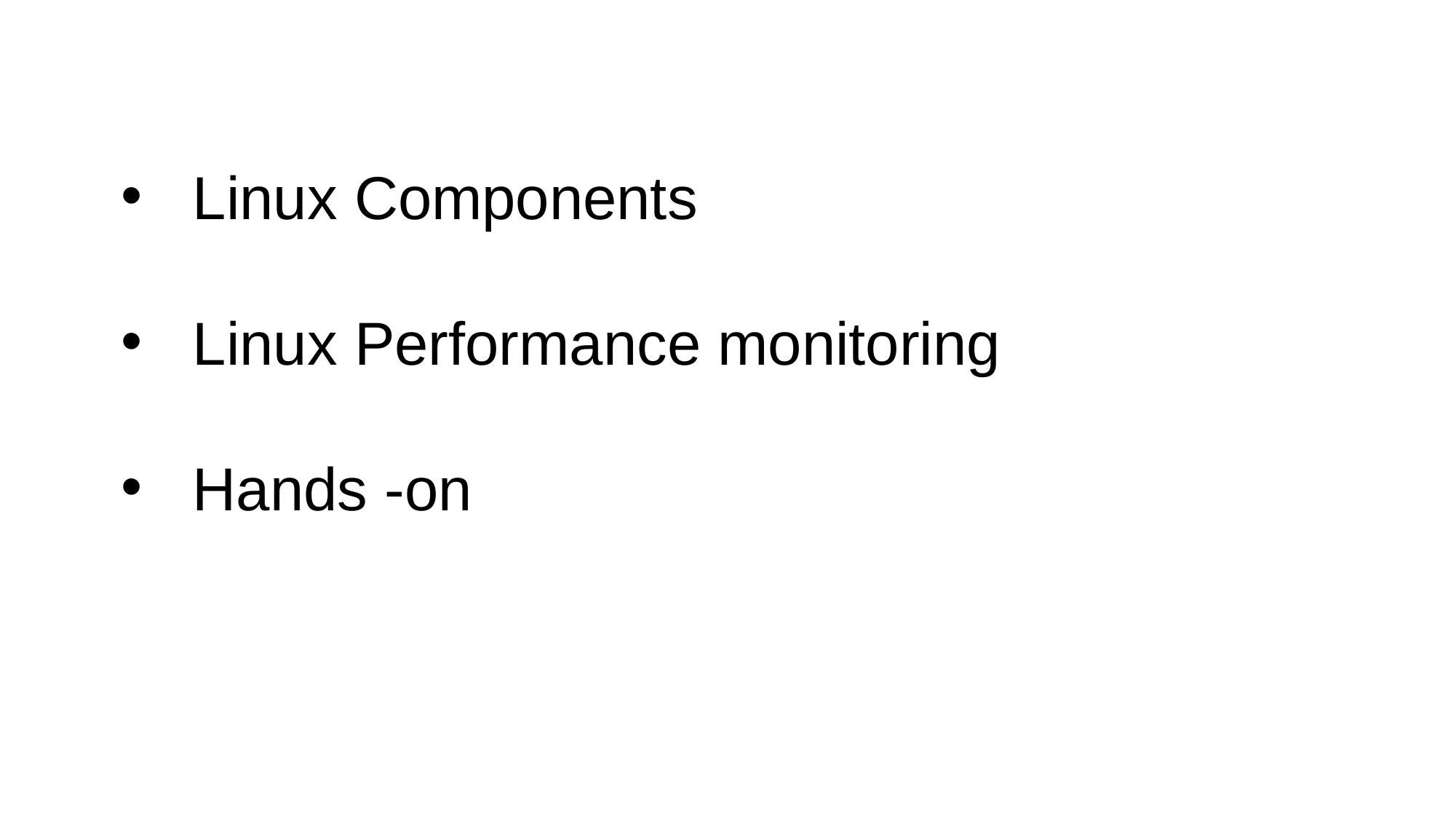

Linux Components
 Linux Performance monitoring
 Hands -on